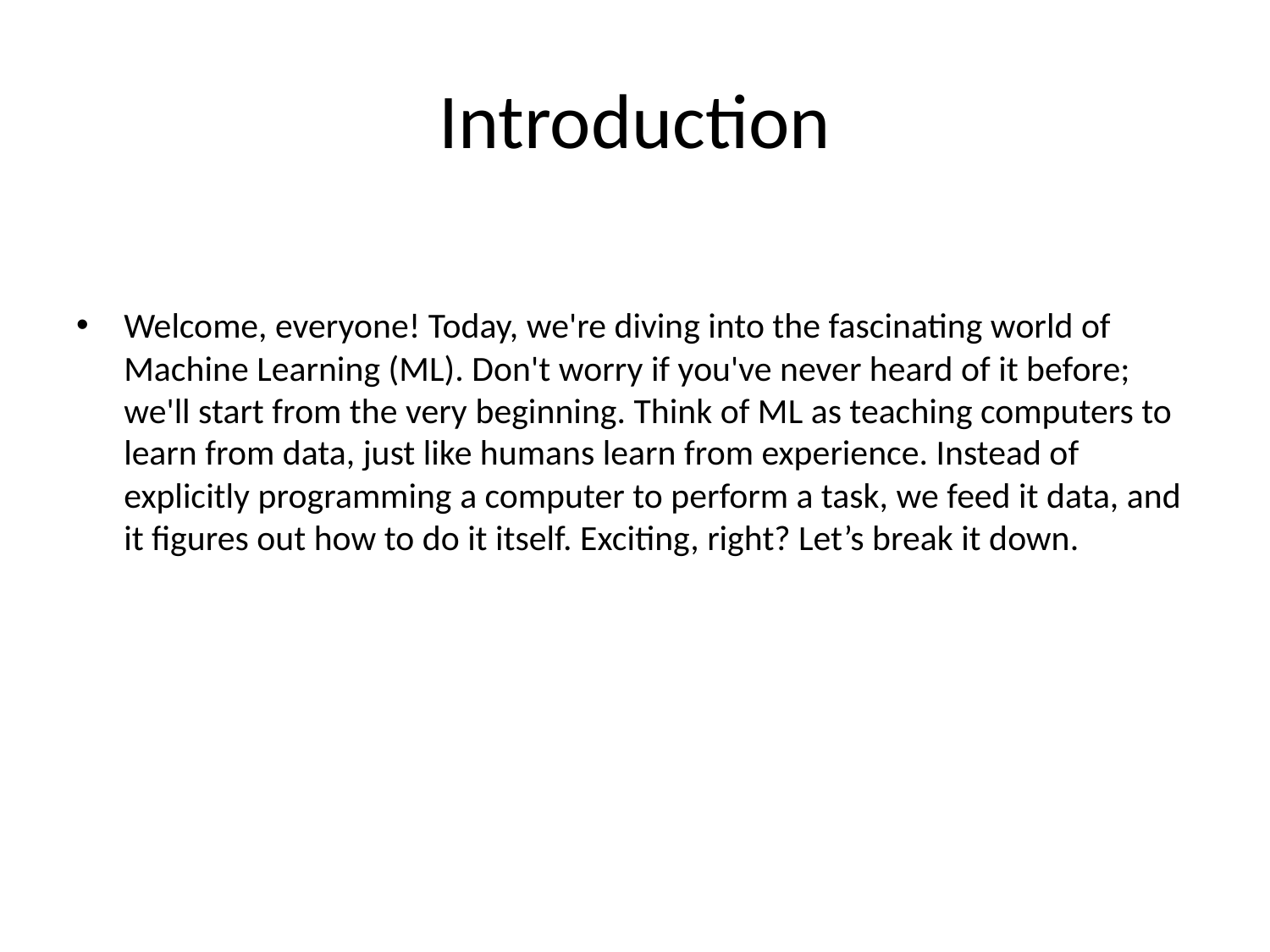

# Introduction

Welcome, everyone! Today, we're diving into the fascinating world of Machine Learning (ML). Don't worry if you've never heard of it before; we'll start from the very beginning. Think of ML as teaching computers to learn from data, just like humans learn from experience. Instead of explicitly programming a computer to perform a task, we feed it data, and it figures out how to do it itself. Exciting, right? Let’s break it down.